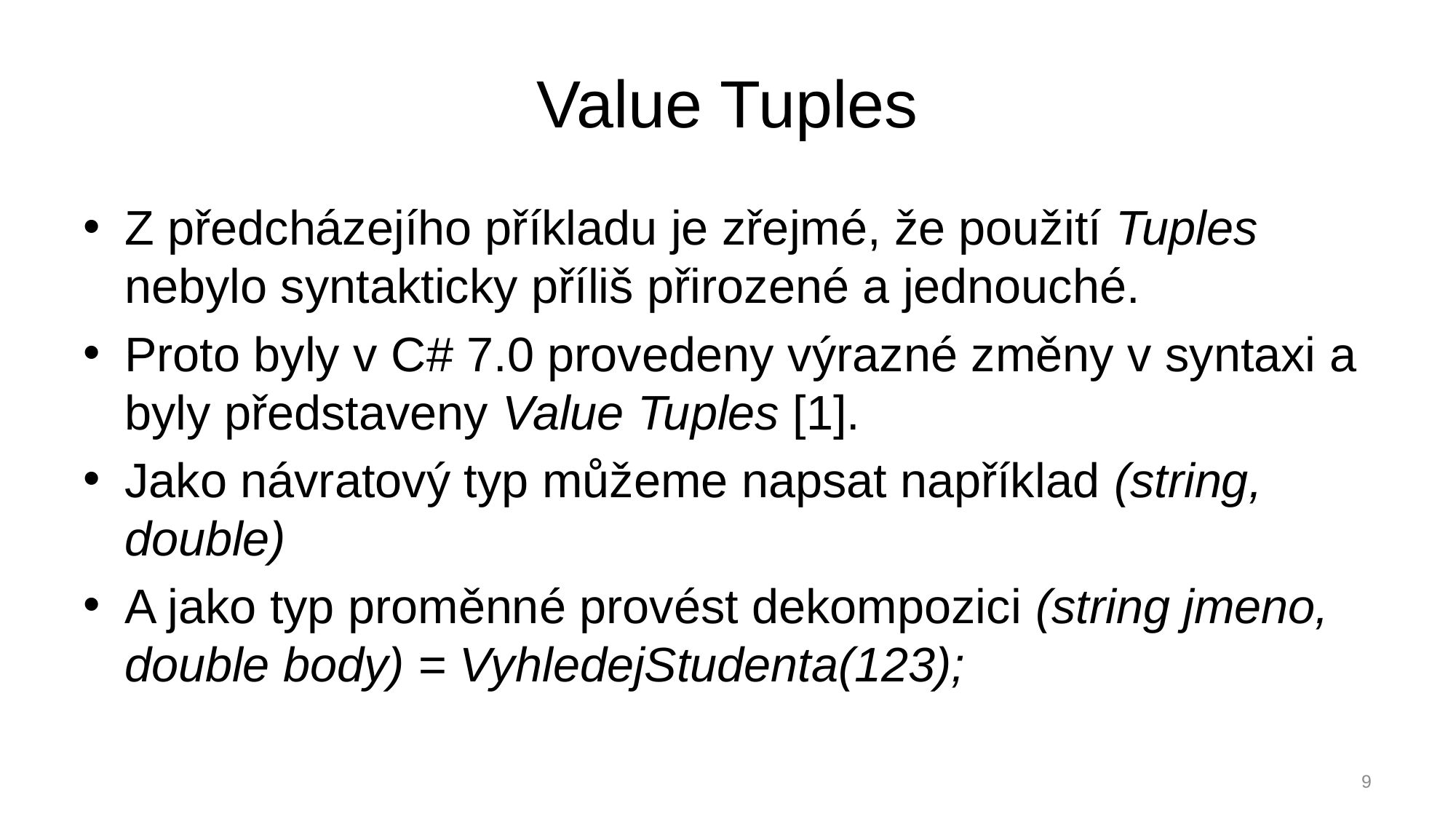

# Value Tuples
Z předcházejího příkladu je zřejmé, že použití Tuples nebylo syntakticky příliš přirozené a jednouché.
Proto byly v C# 7.0 provedeny výrazné změny v syntaxi a byly představeny Value Tuples [1].
Jako návratový typ můžeme napsat například (string, double)
A jako typ proměnné provést dekompozici (string jmeno, double body) = VyhledejStudenta(123);
9